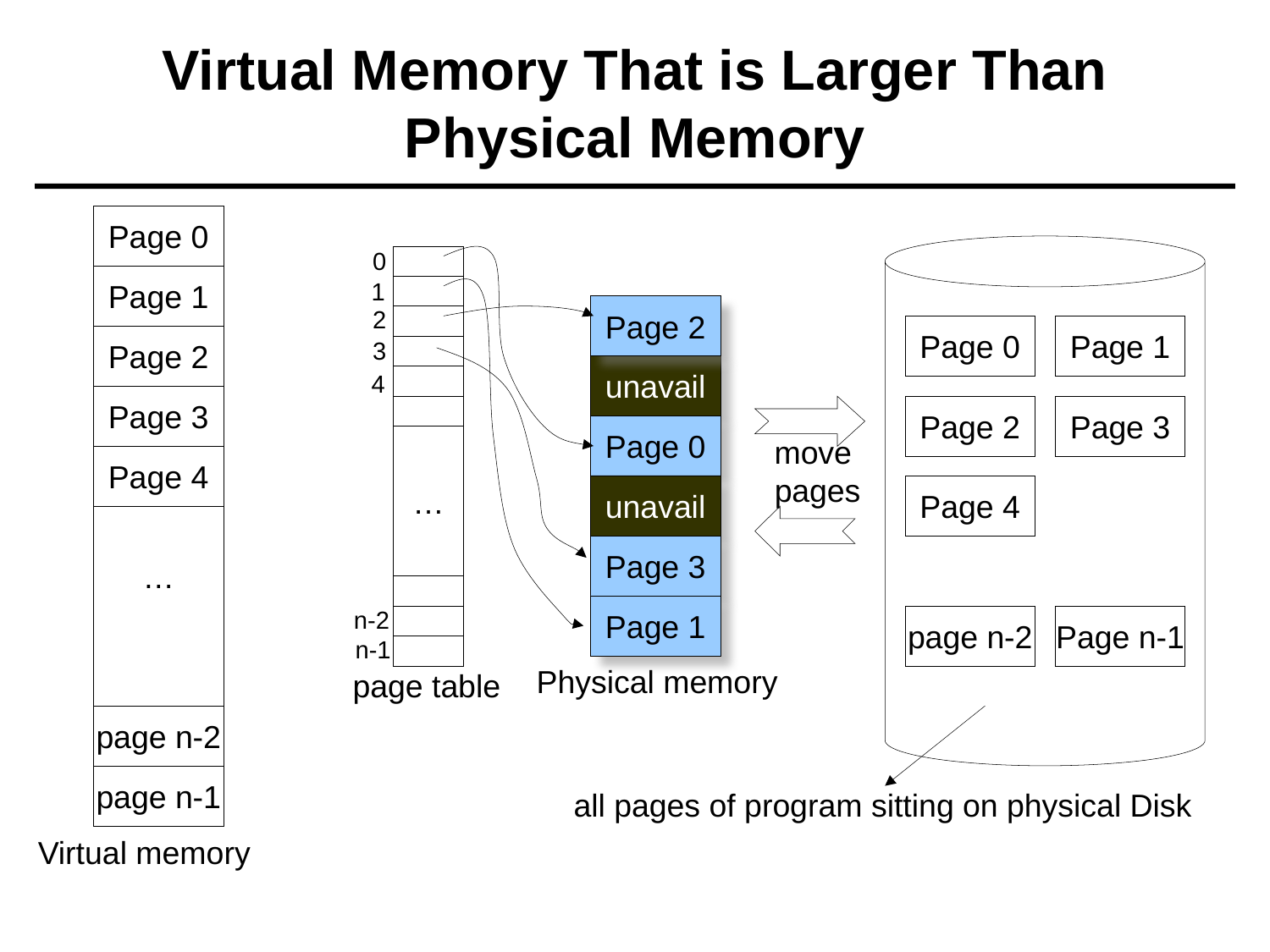

# Virtual Memory That is Larger Than Physical Memory
Page 0

0

Page 1
1

Page 2
2

Page 1
Page 0
Page 2
3

unavail
4

Page 3

Page 2
Page 3

Page 0
…
move
pages
…
Page 4
unavail
Page 4

Page 3

Page 1
n-2

page n-2
Page n-1
n-1

Physical memory
page table
page n-2

page n-1
all pages of program sitting on physical Disk
Virtual memory
4